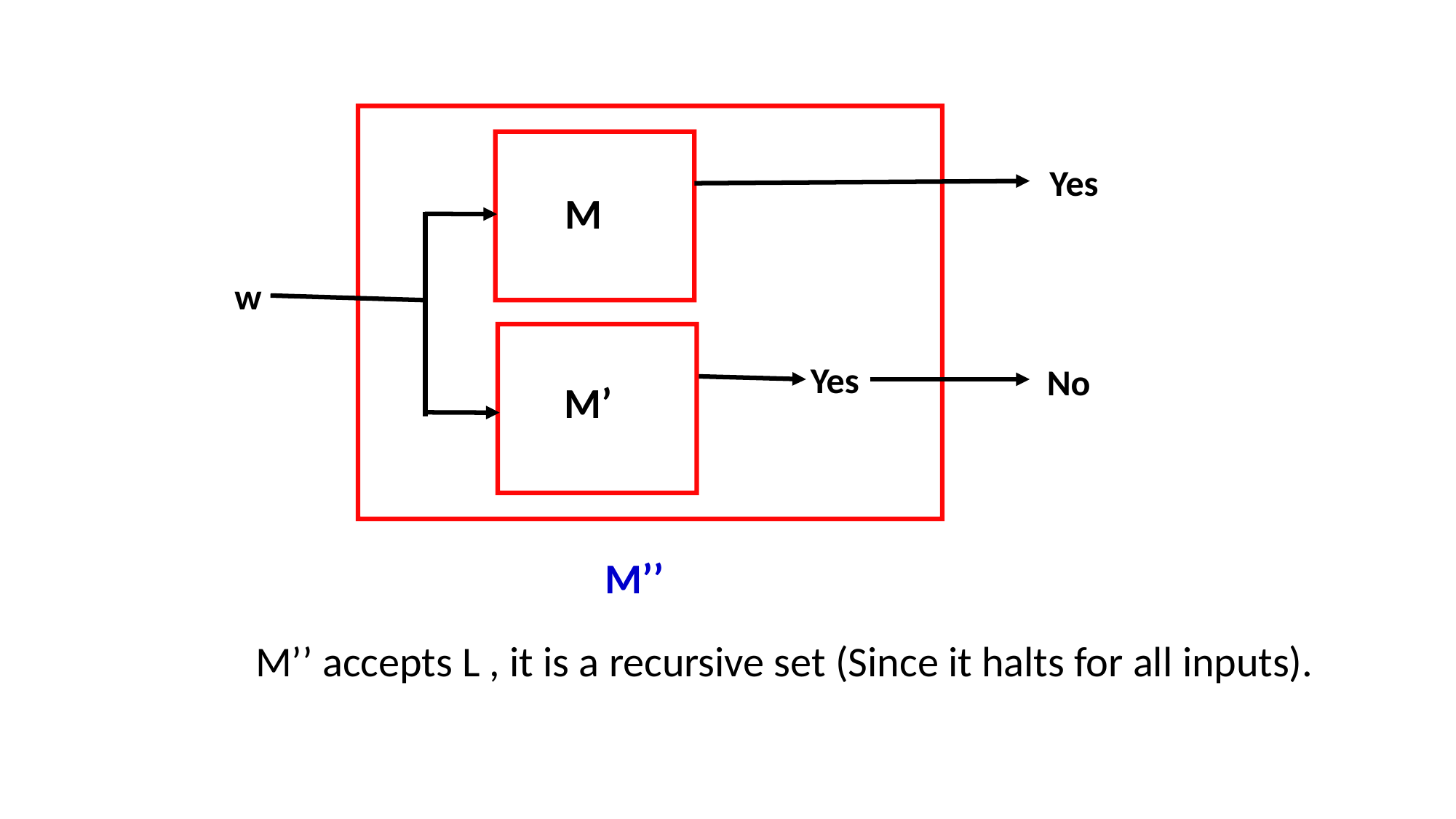

M’’ accepts L , it is a recursive set (Since it halts for all inputs).

Yes
M
w

Yes
No
M’
M’’